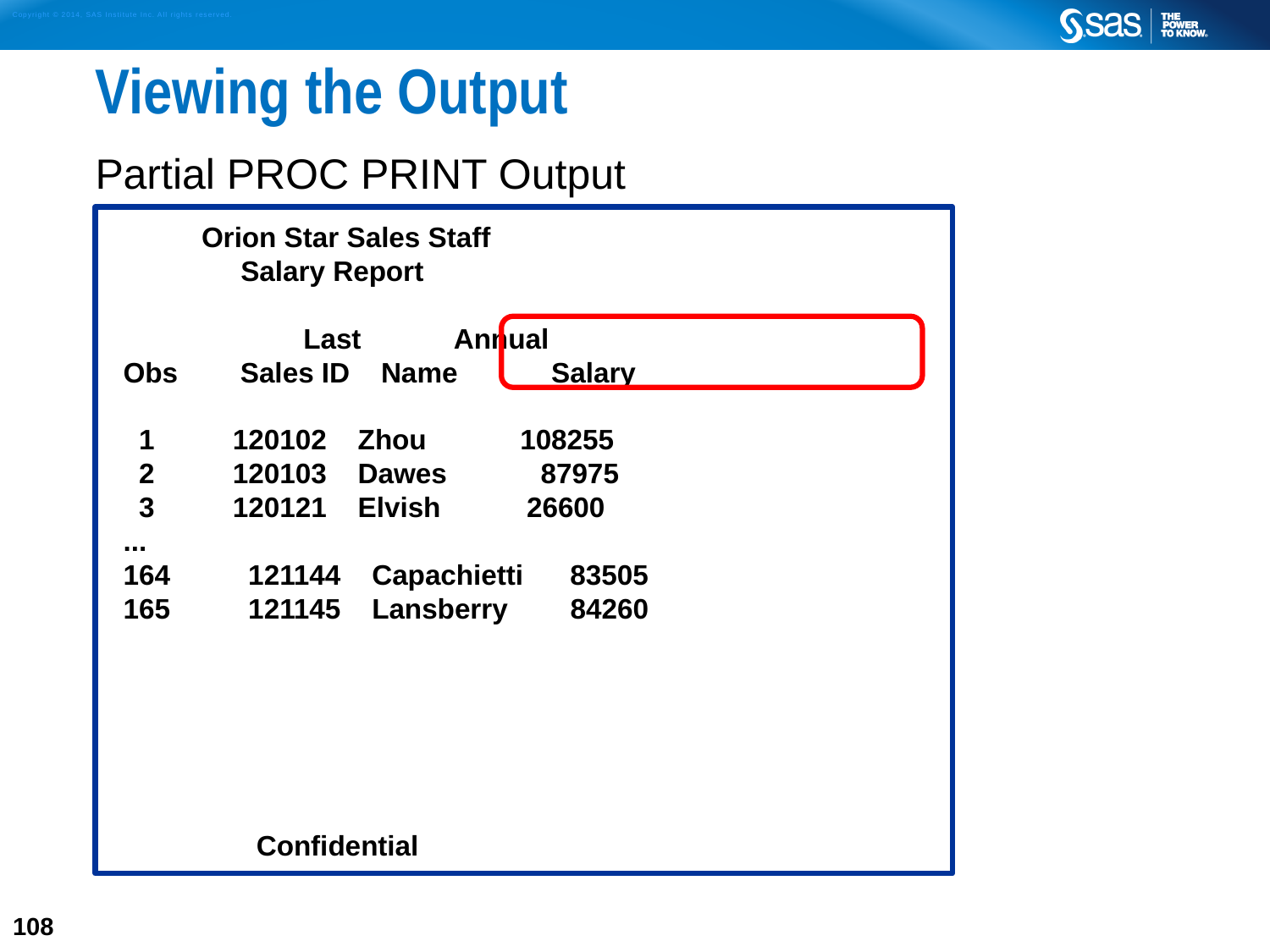

# Viewing the Output
Partial PROC PRINT Output
            Orion Star Sales Staff
                 Salary Report

                         Last            Annual
  Obs        Sales ID    Name            Salary

    1          120102    Zhou            108255
    2          120103    Dawes            87975
    3          120121    Elvish           26600
  ...
  164          121144    Capachietti      83505
  165          121145    Lansberry        84260

                   Confidential

108